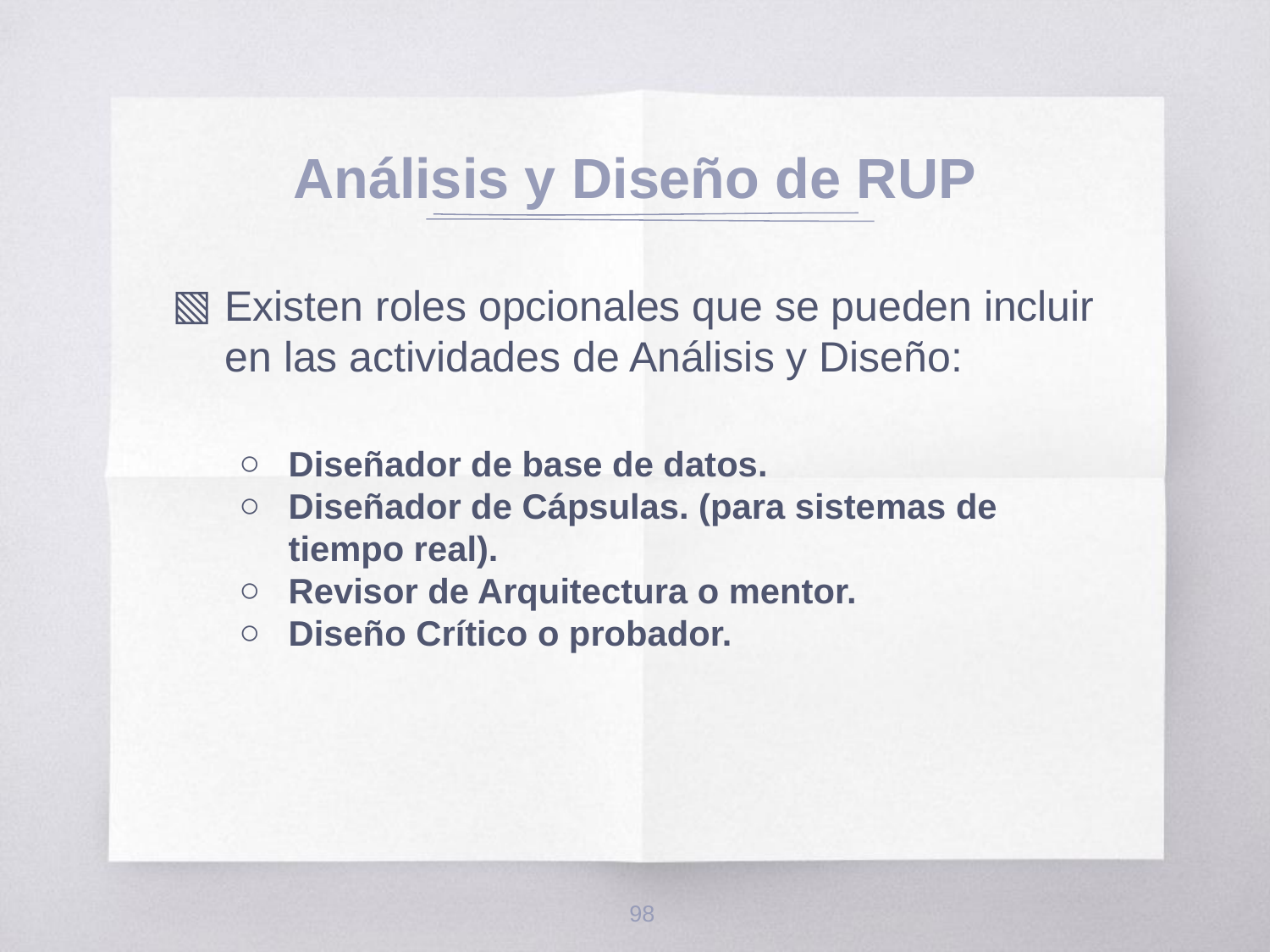

# Análisis y Diseño de RUP
Existen roles opcionales que se pueden incluir en las actividades de Análisis y Diseño:

Diseñador de base de datos.
Diseñador de Cápsulas. (para sistemas de tiempo real).
Revisor de Arquitectura o mentor.
Diseño Crítico o probador.
98